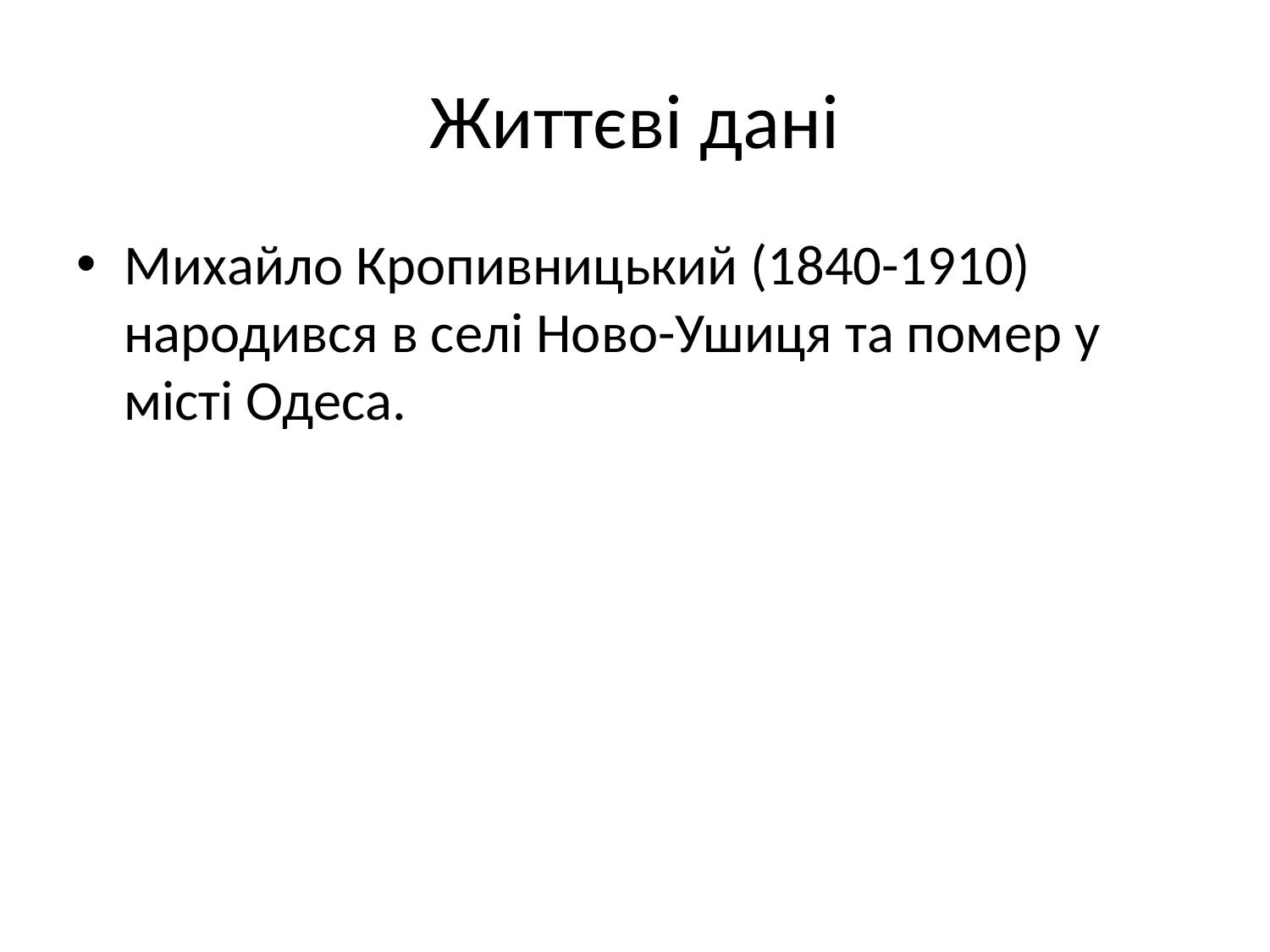

# Життєві дані
Михайло Кропивницький (1840-1910) народився в селі Ново-Ушиця та помер у місті Одеса.